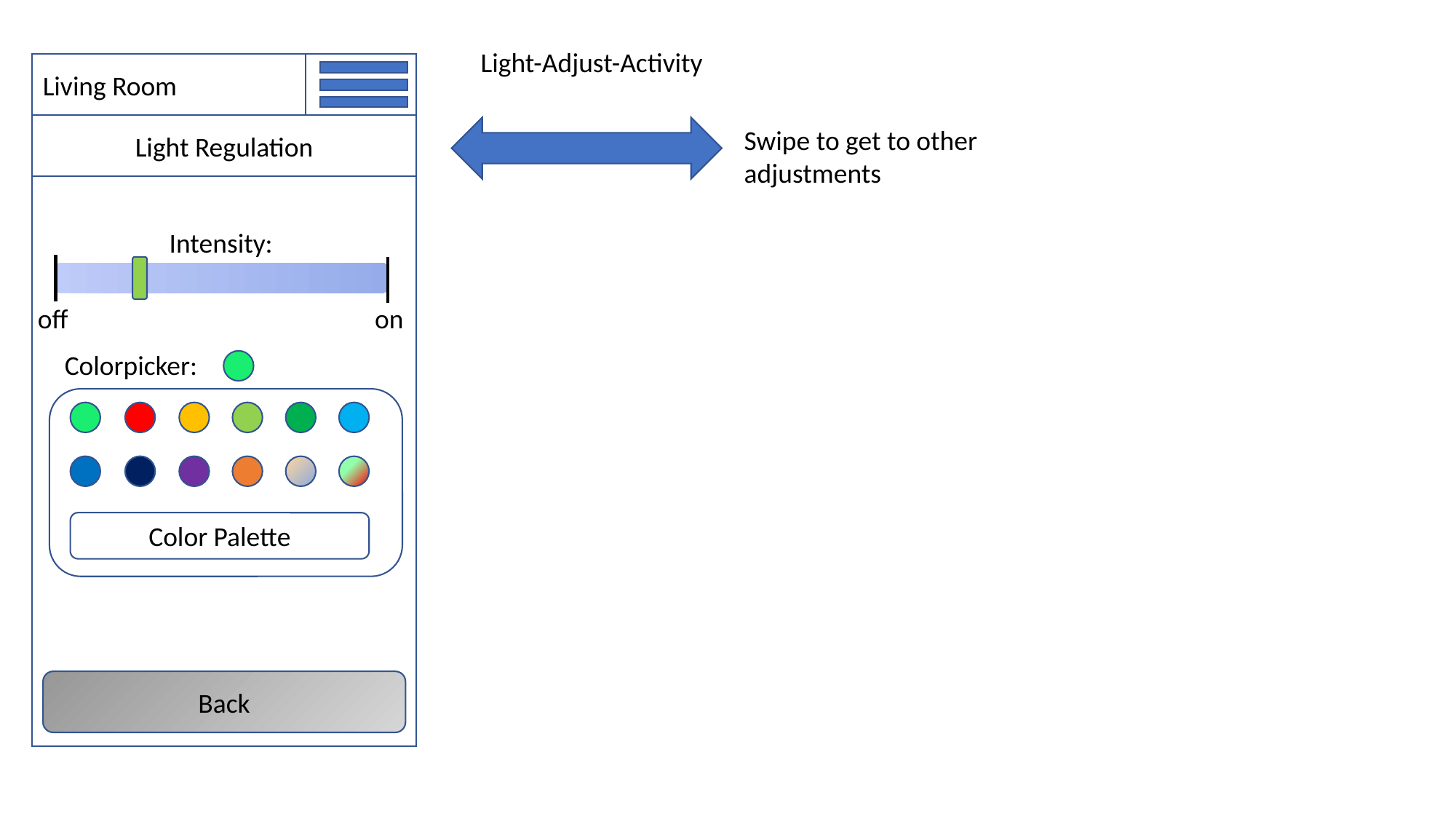

Light-Adjust-Activity

Living Room

Light Regulation

Swipe to get to other adjustments
Intensity:

off
on
Colorpicker:

Color Palette
Back